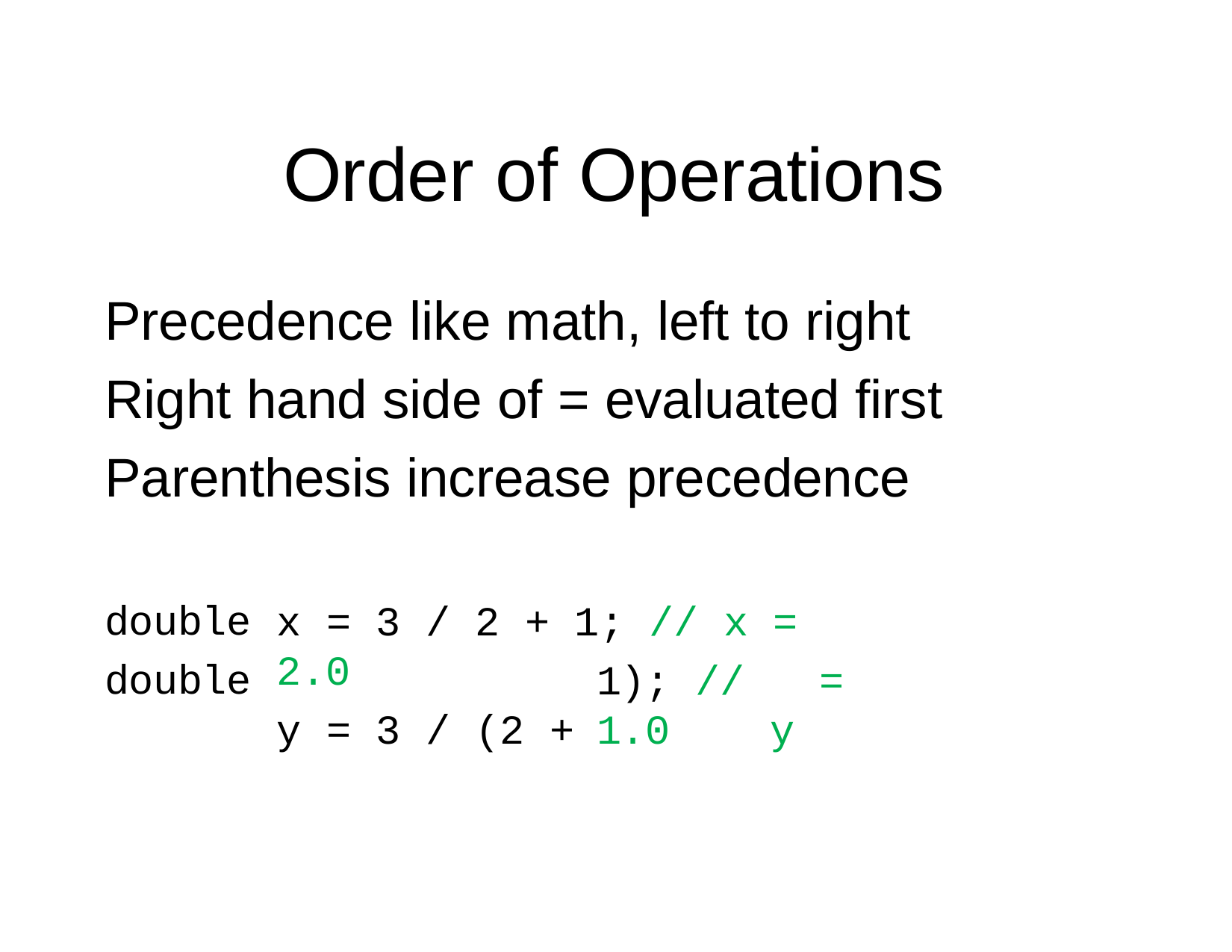

# Order of Operations
Precedence like math, left to right Right hand side of = evaluated first Parenthesis increase precedence
double double
x = 3 / 2 + 1; // x = 2.0

y = 3 / (2 +	y
1); //	= 1.0